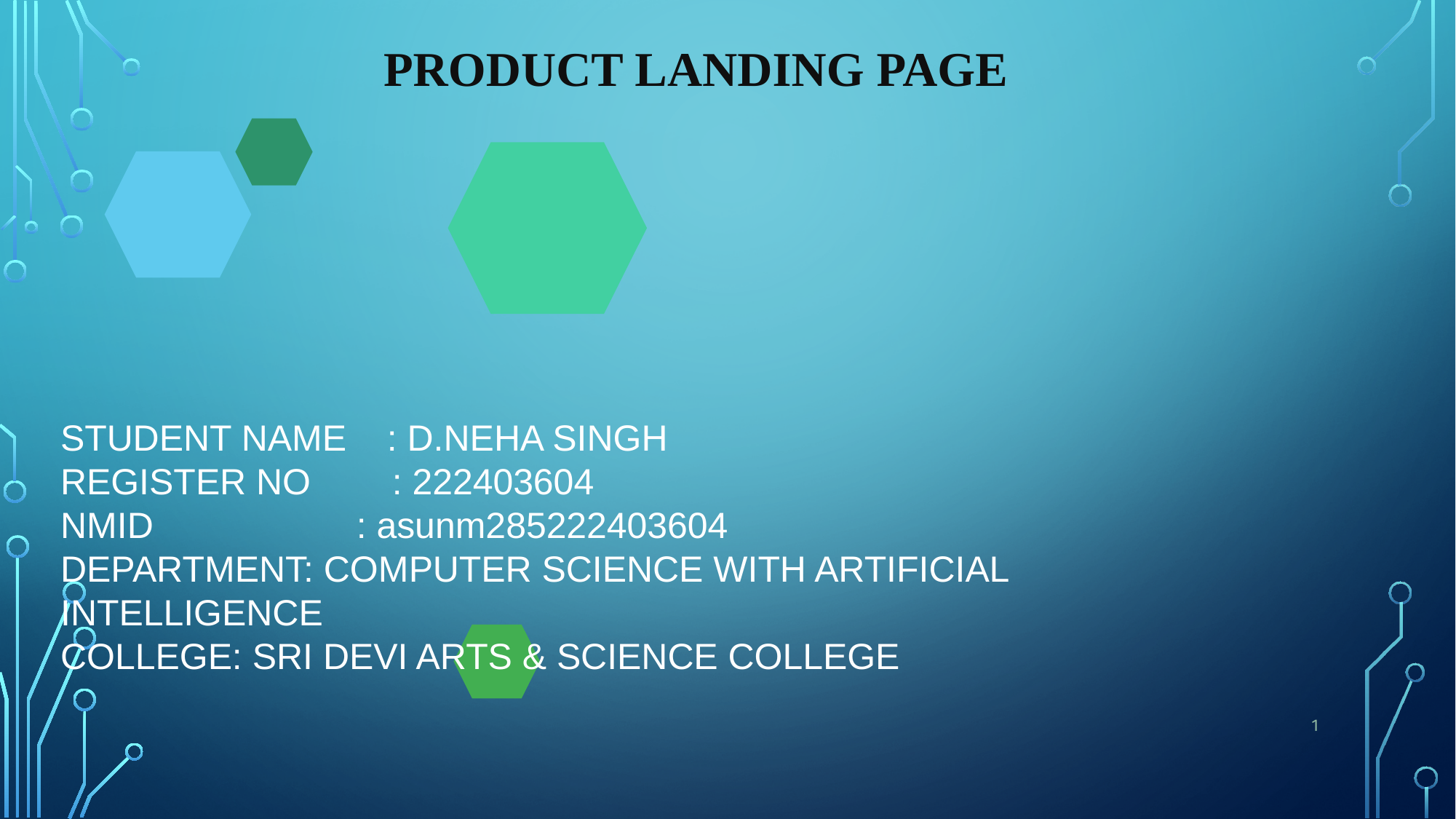

# Product landing page

STUDENT NAME    : D.NEHA SINGH
REGISTER NO        : 222403604
NMID                    : asunm285222403604
DEPARTMENT: COMPUTER SCIENCE WITH ARTIFICIAL INTELLIGENCE
COLLEGE: SRI DEVI ARTS & SCIENCE COLLEGE

1